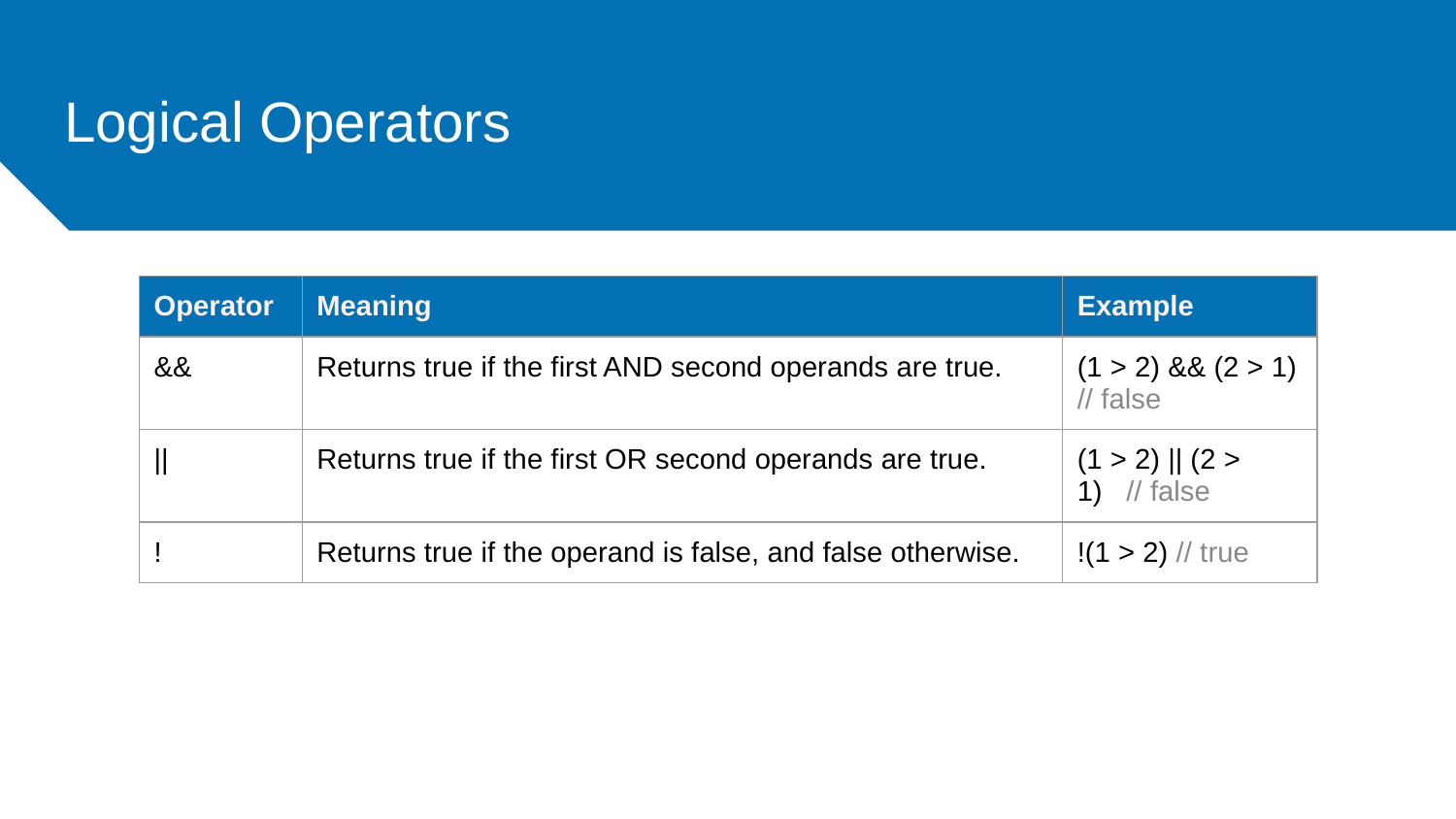

# Logical Operators
| Operator | Meaning | Example |
| --- | --- | --- |
| && | Returns true if the first AND second operands are true. | (1 > 2) && (2 > 1) // false |
| || | Returns true if the first OR second operands are true. | (1 > 2) || (2 > 1) // false |
| ! | Returns true if the operand is false, and false otherwise. | !(1 > 2) // true |